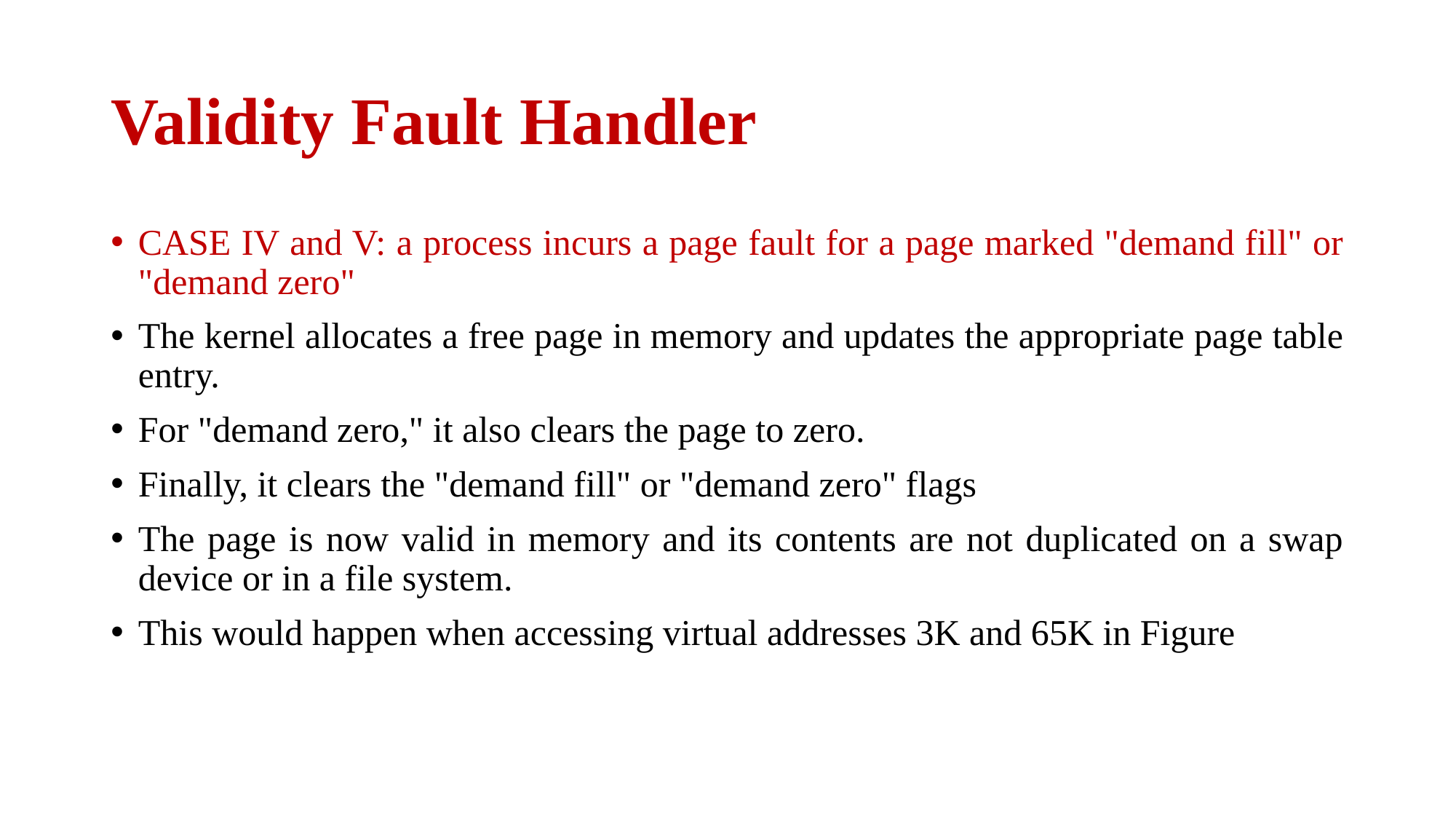

# Validity Fault Handler
CASE IV and V: a process incurs a page fault for a page marked "demand fill" or "demand zero"
The kernel allocates a free page in memory and updates the appropriate page table entry.
For "demand zero," it also clears the page to zero.
Finally, it clears the "demand fill" or "demand zero" flags
The page is now valid in memory and its contents are not duplicated on a swap device or in a file system.
This would happen when accessing virtual addresses 3K and 65K in Figure